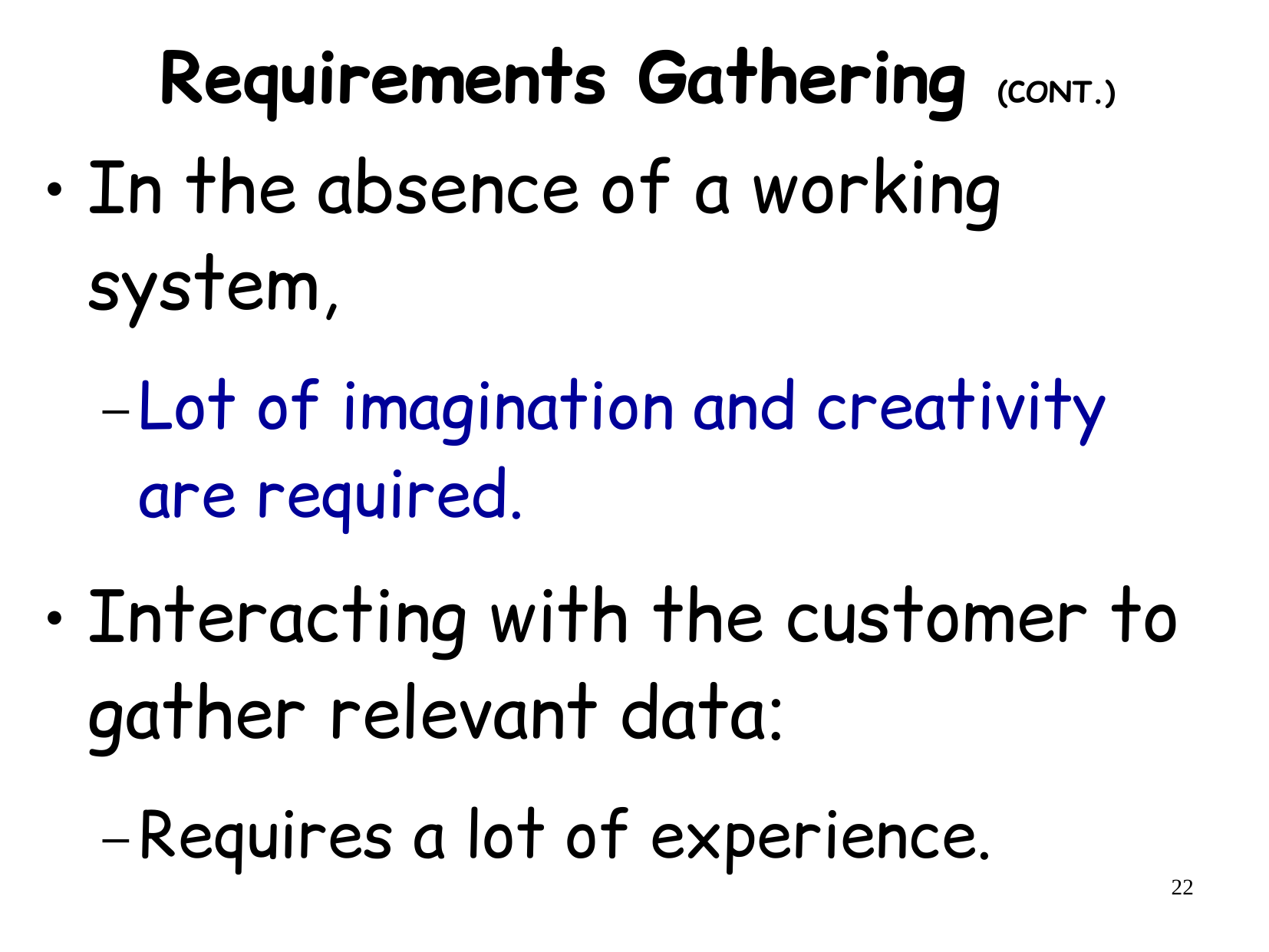

# Requirements Gathering (CONT.)
In the absence of a working system,
Lot of imagination and creativity  are required.
Interacting with the customer to gather relevant data:
Requires a lot of experience.